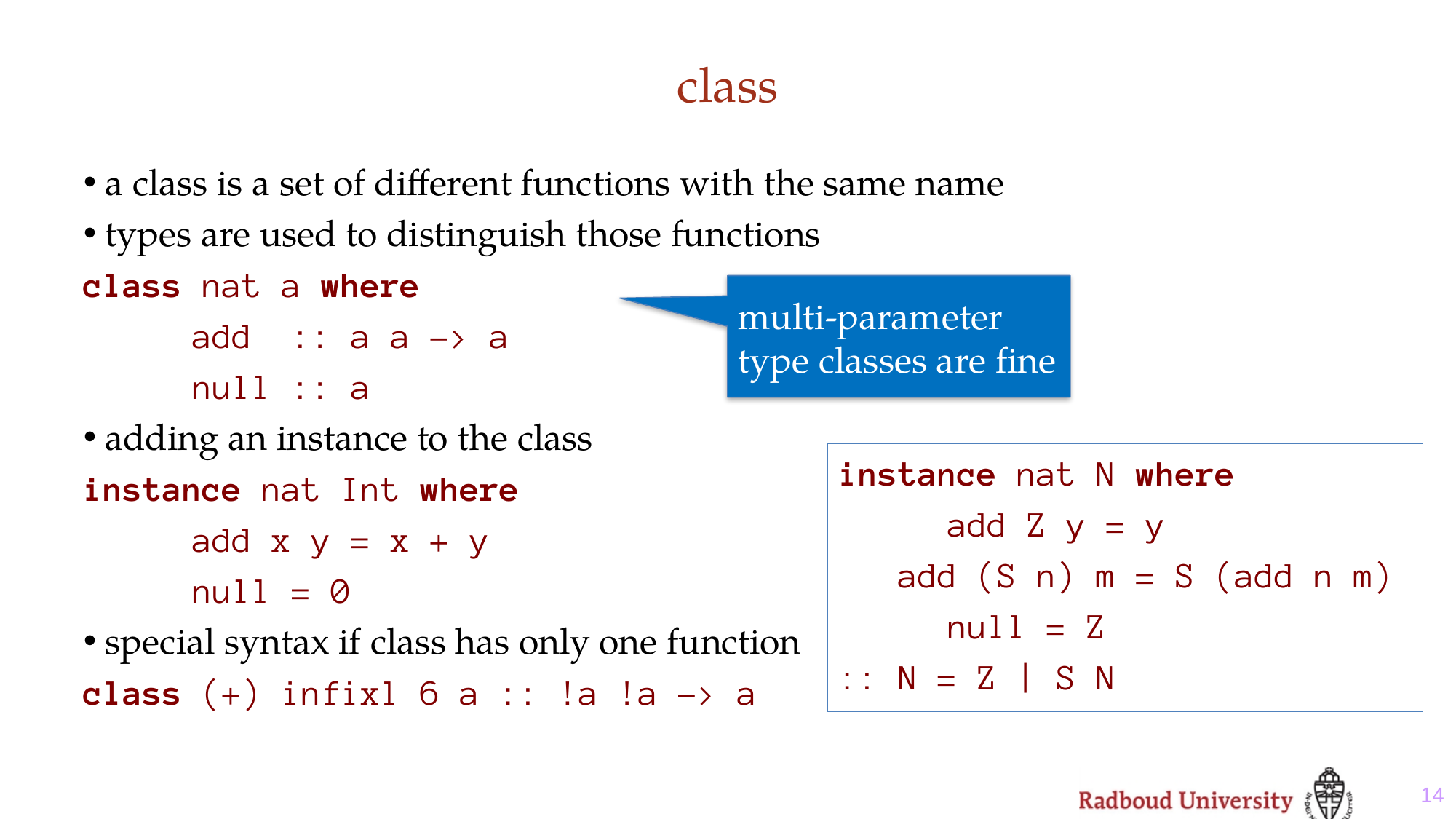

# class
a class is a set of different functions with the same name
types are used to distinguish those functions
class nat a where
	add  :: a a -> a
	null :: a
adding an instance to the class
instance nat Int where
	add x y = x + y
	null = 0
special syntax if class has only one function
class (+) infixl 6 a :: !a !a -> a
multi-parameter type classes are fine
instance nat N where
	add Z y = y
   add (S n) m = S (add n m)
	null = Z
:: N = Z | S N
14